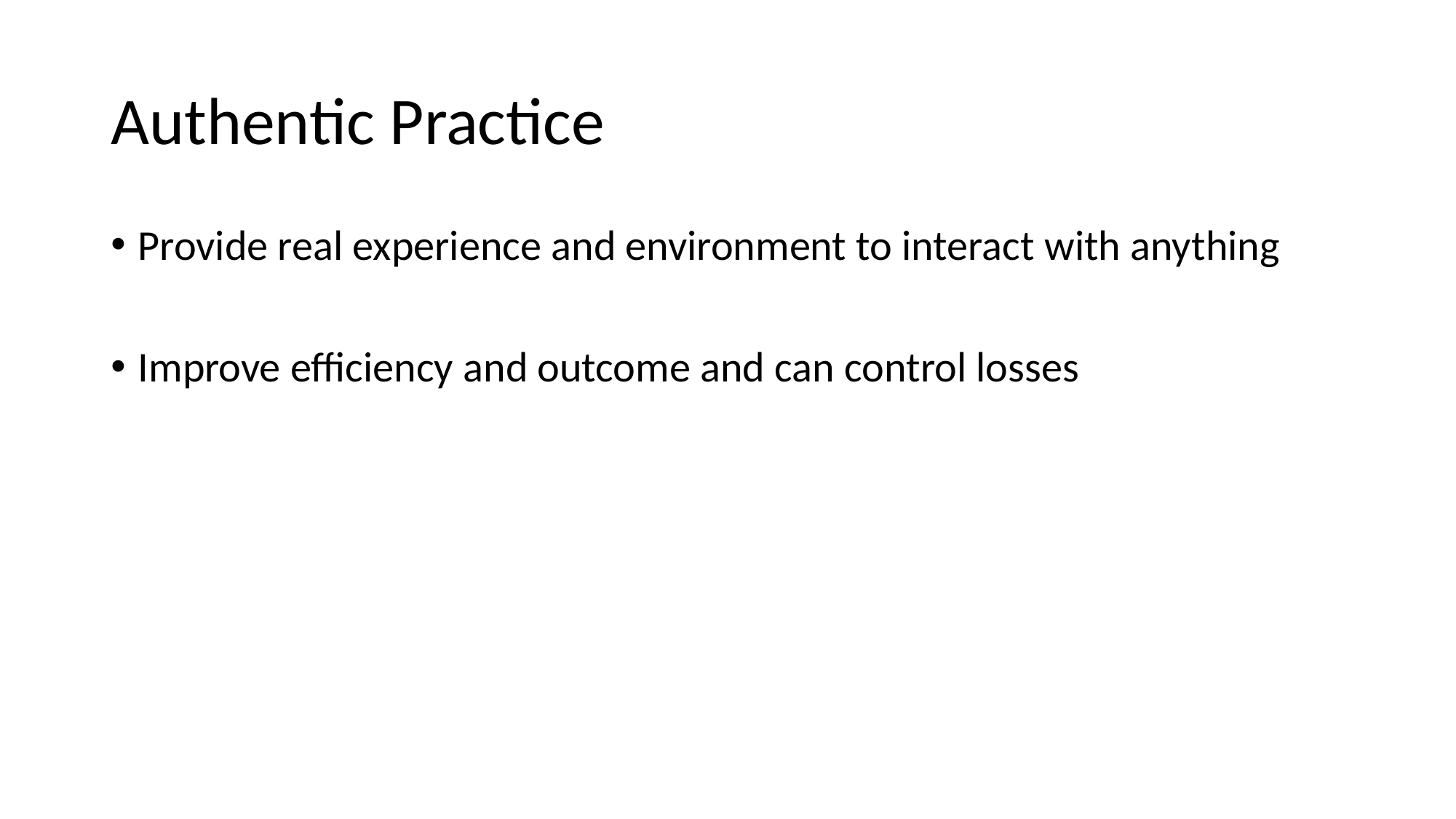

# Authentic Practice
Provide real experience and environment to interact with anything

Improve efficiency and outcome and can control losses